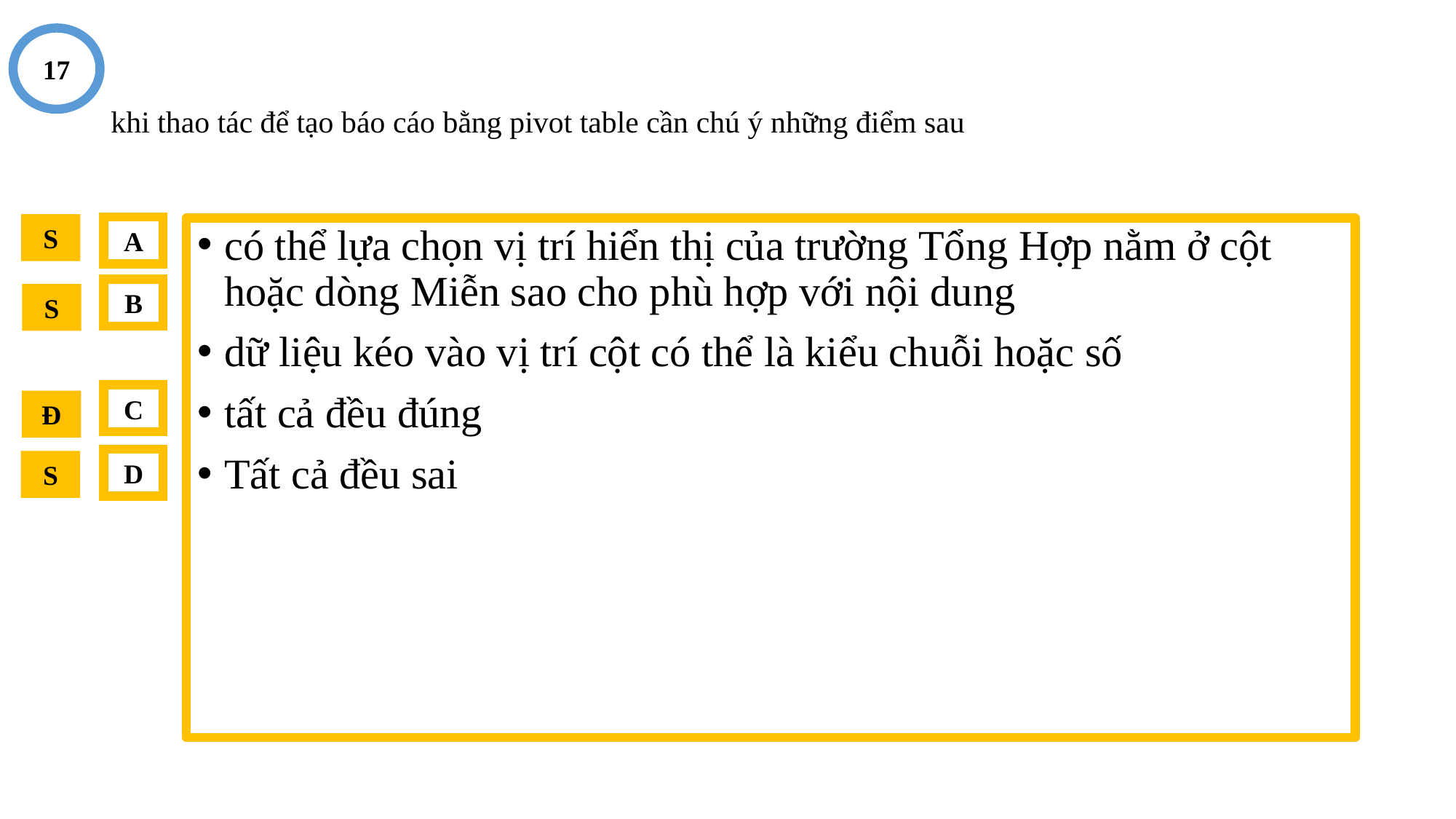

17
# khi thao tác để tạo báo cáo bằng pivot table cần chú ý những điểm sau
S
A
có thể lựa chọn vị trí hiển thị của trường Tổng Hợp nằm ở cột hoặc dòng Miễn sao cho phù hợp với nội dung
dữ liệu kéo vào vị trí cột có thể là kiểu chuỗi hoặc số
tất cả đều đúng
Tất cả đều sai
B
S
C
Đ
D
S